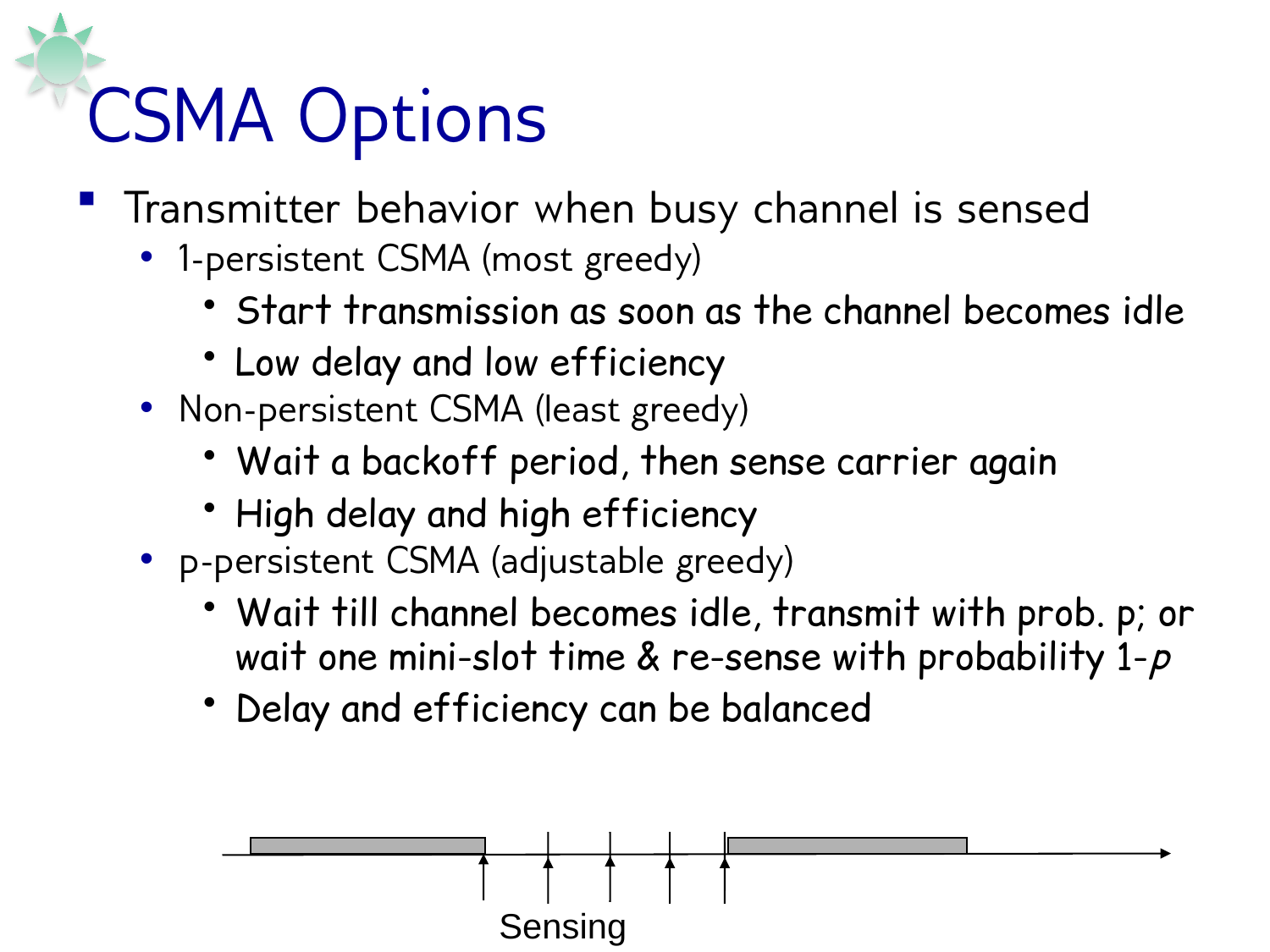

# CSMA Options
Transmitter behavior when busy channel is sensed
1-persistent CSMA (most greedy)
Start transmission as soon as the channel becomes idle
Low delay and low efficiency
Non-persistent CSMA (least greedy)
Wait a backoff period, then sense carrier again
High delay and high efficiency
p-persistent CSMA (adjustable greedy)
Wait till channel becomes idle, transmit with prob. p; or wait one mini-slot time & re-sense with probability 1-p
Delay and efficiency can be balanced

Sensing